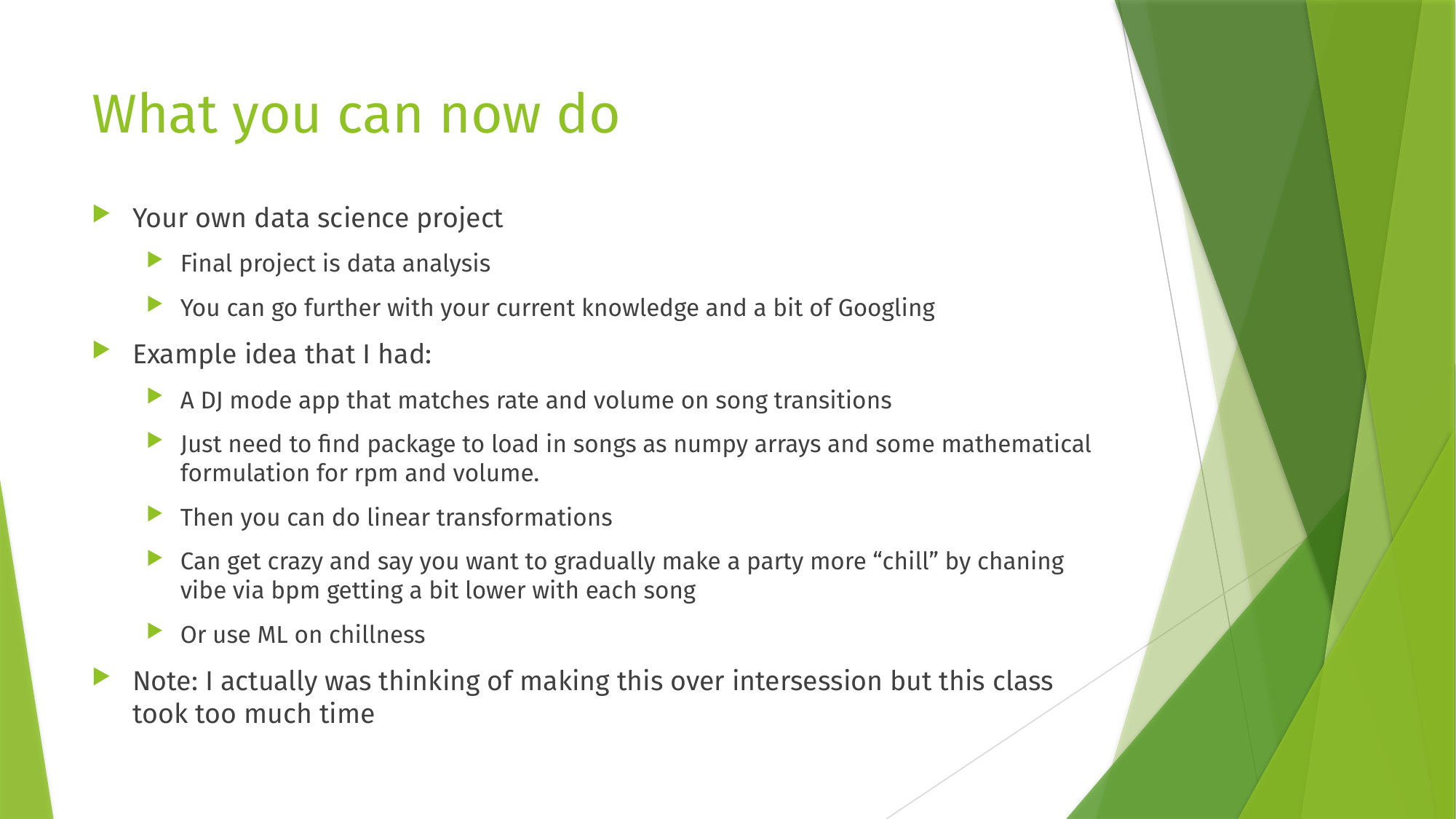

# What you can now do
Your own data science project
Final project is data analysis
You can go further with your current knowledge and a bit of Googling
Example idea that I had:
A DJ mode app that matches rate and volume on song transitions
Just need to find package to load in songs as numpy arrays and some mathematical formulation for rpm and volume.
Then you can do linear transformations
Can get crazy and say you want to gradually make a party more “chill” by chaning vibe via bpm getting a bit lower with each song
Or use ML on chillness
Note: I actually was thinking of making this over intersession but this class took too much time